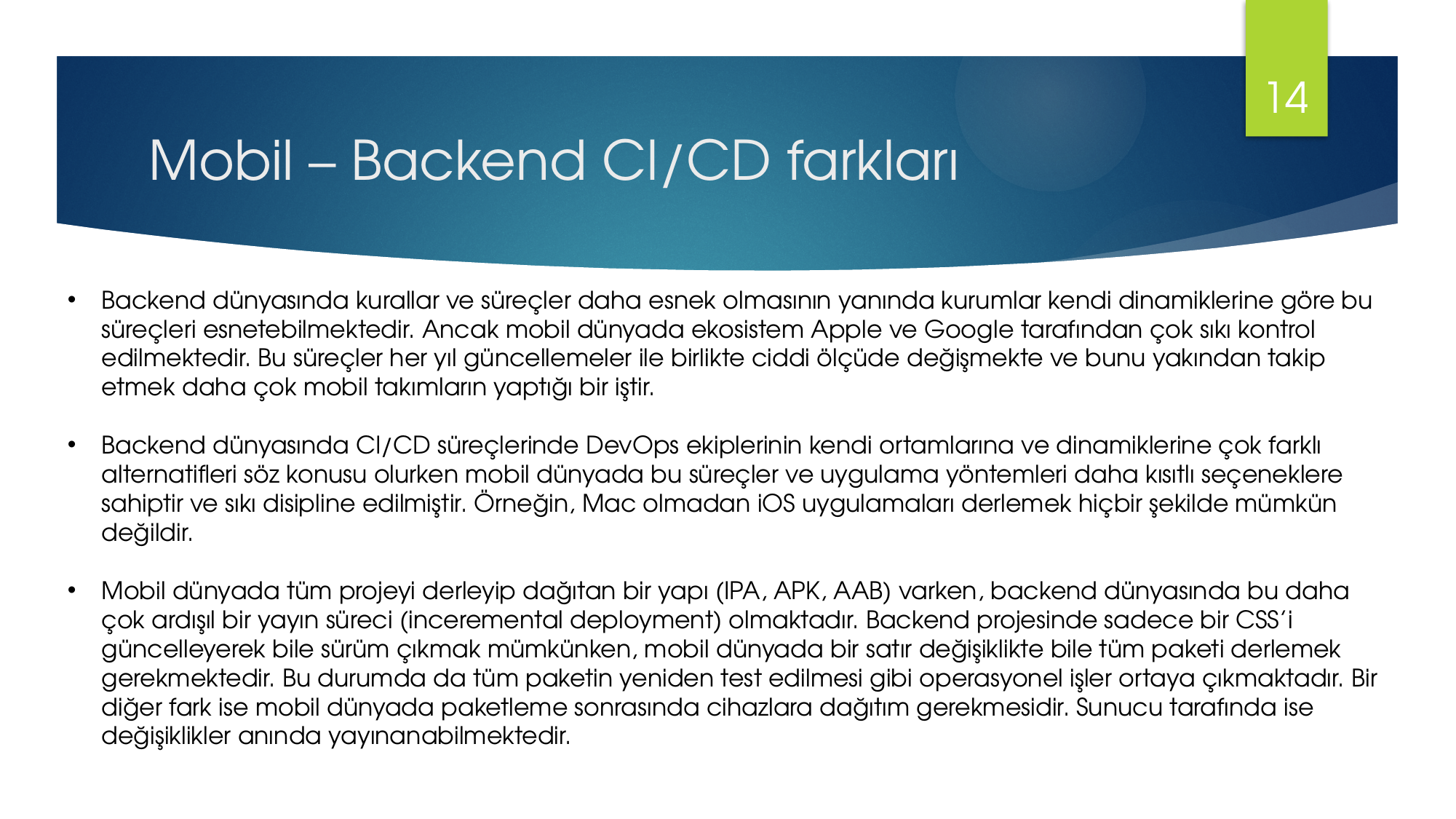

14
# Mobil – Backend CI/CD farkları
Backend dünyasında kurallar ve süreçler daha esnek olmasının yanında kurumlar kendi dinamiklerine göre bu süreçleri esnetebilmektedir. Ancak mobil dünyada ekosistem Apple ve Google tarafından çok sıkı kontrol edilmektedir. Bu süreçler her yıl güncellemeler ile birlikte ciddi ölçüde değişmekte ve bunu yakından takip etmek daha çok mobil takımların yaptığı bir iştir.

Backend dünyasında CI/CD süreçlerinde DevOps ekiplerinin kendi ortamlarına ve dinamiklerine çok farklı alternatifleri söz konusu olurken mobil dünyada bu süreçler ve uygulama yöntemleri daha kısıtlı seçeneklere sahiptir ve sıkı disipline edilmiştir. Örneğin, Mac olmadan iOS uygulamaları derlemek hiçbir şekilde mümkün değildir.

Mobil dünyada tüm projeyi derleyip dağıtan bir yapı (IPA, APK, AAB) varken, backend dünyasında bu daha çok ardışıl bir yayın süreci (inceremental deployment) olmaktadır. Backend projesinde sadece bir CSS’i güncelleyerek bile sürüm çıkmak mümkünken, mobil dünyada bir satır değişiklikte bile tüm paketi derlemek gerekmektedir. Bu durumda da tüm paketin yeniden test edilmesi gibi operasyonel işler ortaya çıkmaktadır. Bir diğer fark ise mobil dünyada paketleme sonrasında cihazlara dağıtım gerekmesidir. Sunucu tarafında ise değişiklikler anında yayınanabilmektedir.